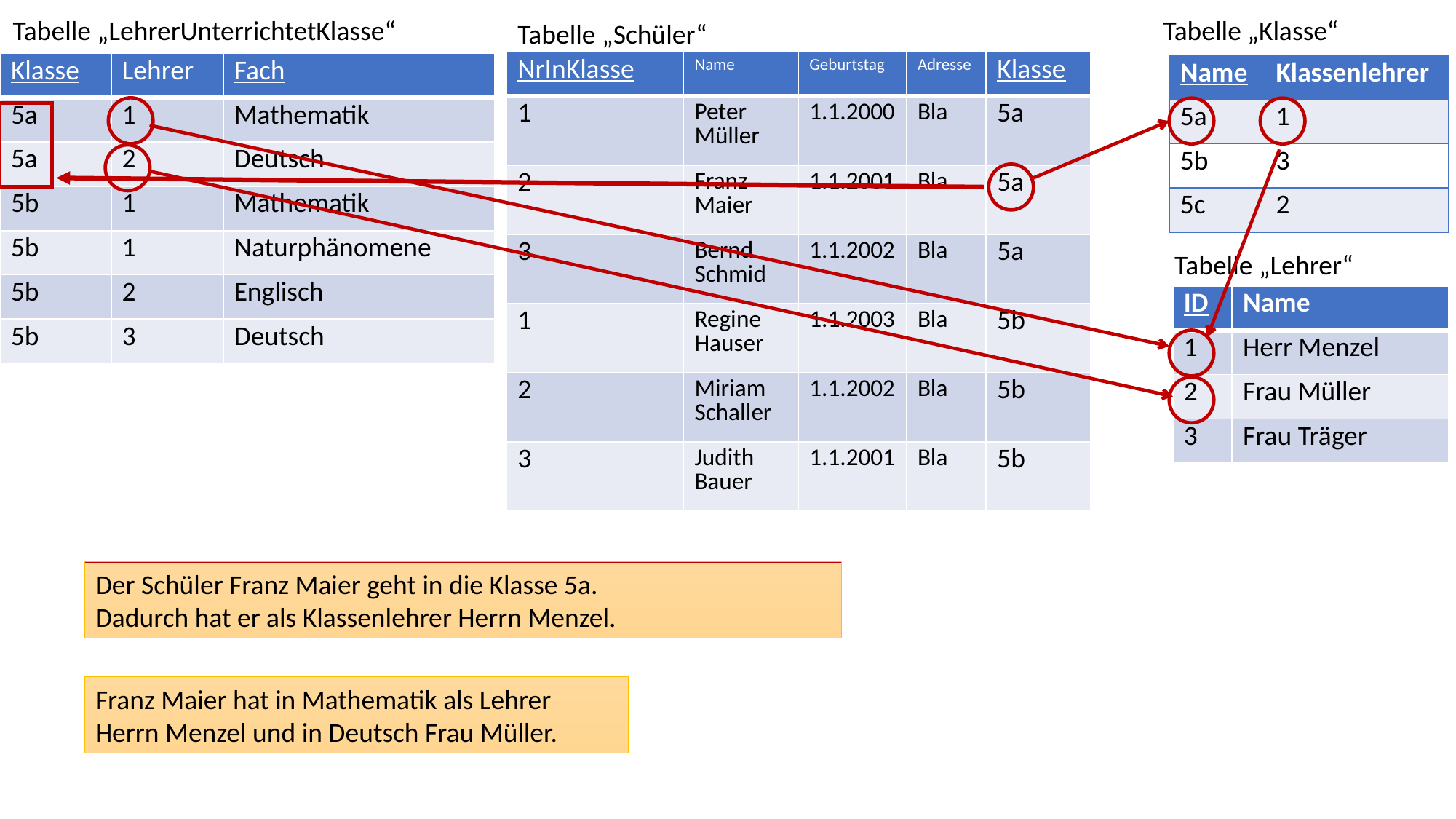

Tabelle „LehrerUnterrichtetKlasse“
Tabelle „Klasse“
Tabelle „Schüler“
| NrInKlasse | Name | Geburtstag | Adresse | Klasse |
| --- | --- | --- | --- | --- |
| 1 | Peter Müller | 1.1.2000 | Bla | 5a |
| 2 | Franz Maier | 1.1.2001 | Bla | 5a |
| 3 | Bernd Schmid | 1.1.2002 | Bla | 5a |
| 1 | Regine Hauser | 1.1.2003 | Bla | 5b |
| 2 | Miriam Schaller | 1.1.2002 | Bla | 5b |
| 3 | Judith Bauer | 1.1.2001 | Bla | 5b |
| Klasse | Lehrer | Fach |
| --- | --- | --- |
| 5a | 1 | Mathematik |
| 5a | 2 | Deutsch |
| 5b | 1 | Mathematik |
| 5b | 1 | Naturphänomene |
| 5b | 2 | Englisch |
| 5b | 3 | Deutsch |
| Name | Klassenlehrer |
| --- | --- |
| 5a | 1 |
| 5b | 3 |
| 5c | 2 |

Tabelle „Lehrer“
| ID | Name |
| --- | --- |
| 1 | Herr Menzel |
| 2 | Frau Müller |
| 3 | Frau Träger |

Der Schüler Franz Maier geht in die Klasse 5a.
Dadurch hat er als Klassenlehrer Herrn Menzel.
Franz Maier hat in Mathematik als Lehrer Herrn Menzel und in Deutsch Frau Müller.